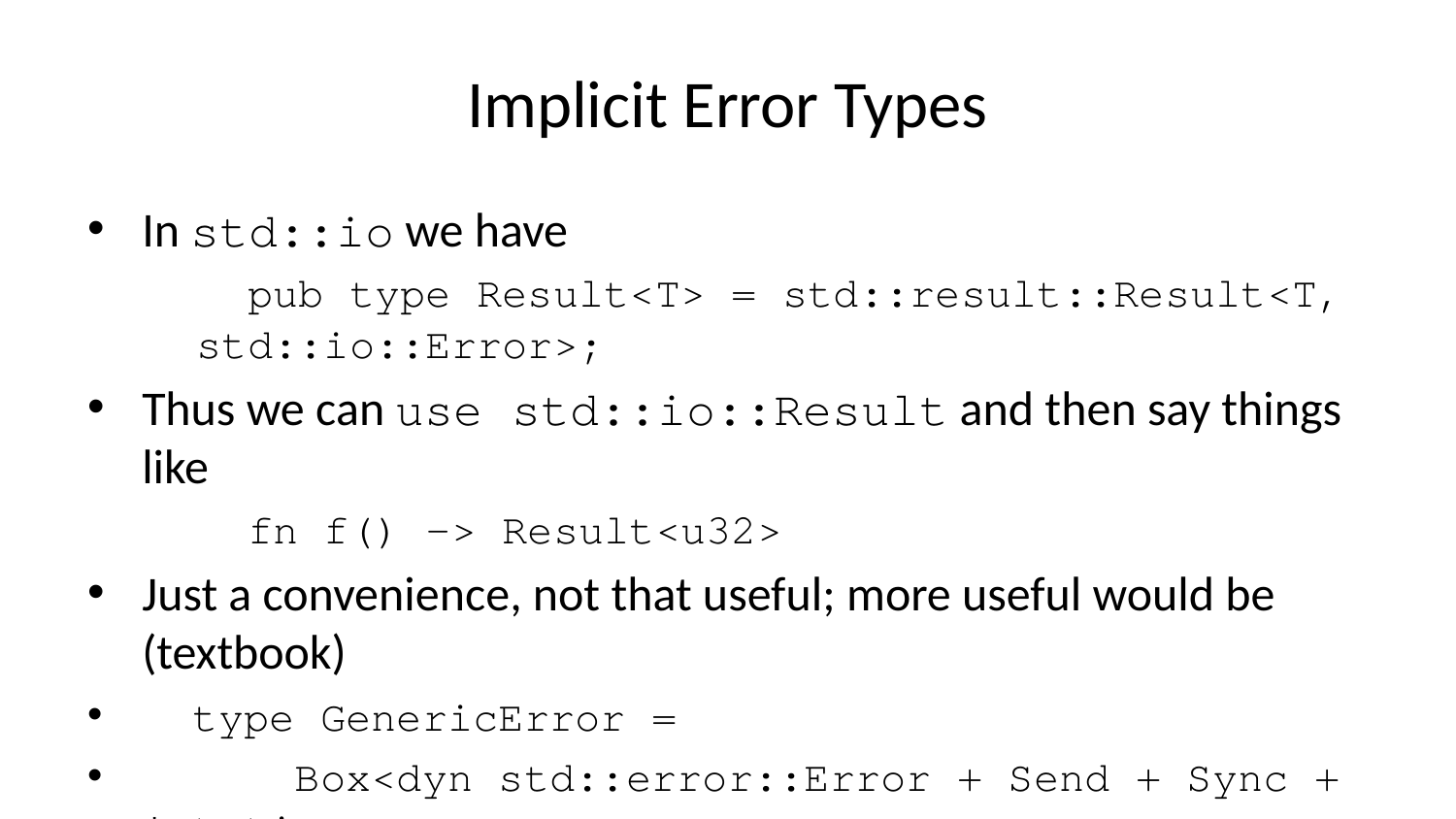

# Implicit Error Types
In std::io we have
  pub type Result<T> = std::result::Result<T, std::io::Error>;
Thus we can use std::io::Result and then say things like
  fn f() -> Result<u32>
Just a convenience, not that useful; more useful would be (textbook)
  type GenericError =
      Box<dyn std::error::Error + Send + Sync + 'static>;
  type GenericResult<T> = std::result::Result<T, GenericError>;